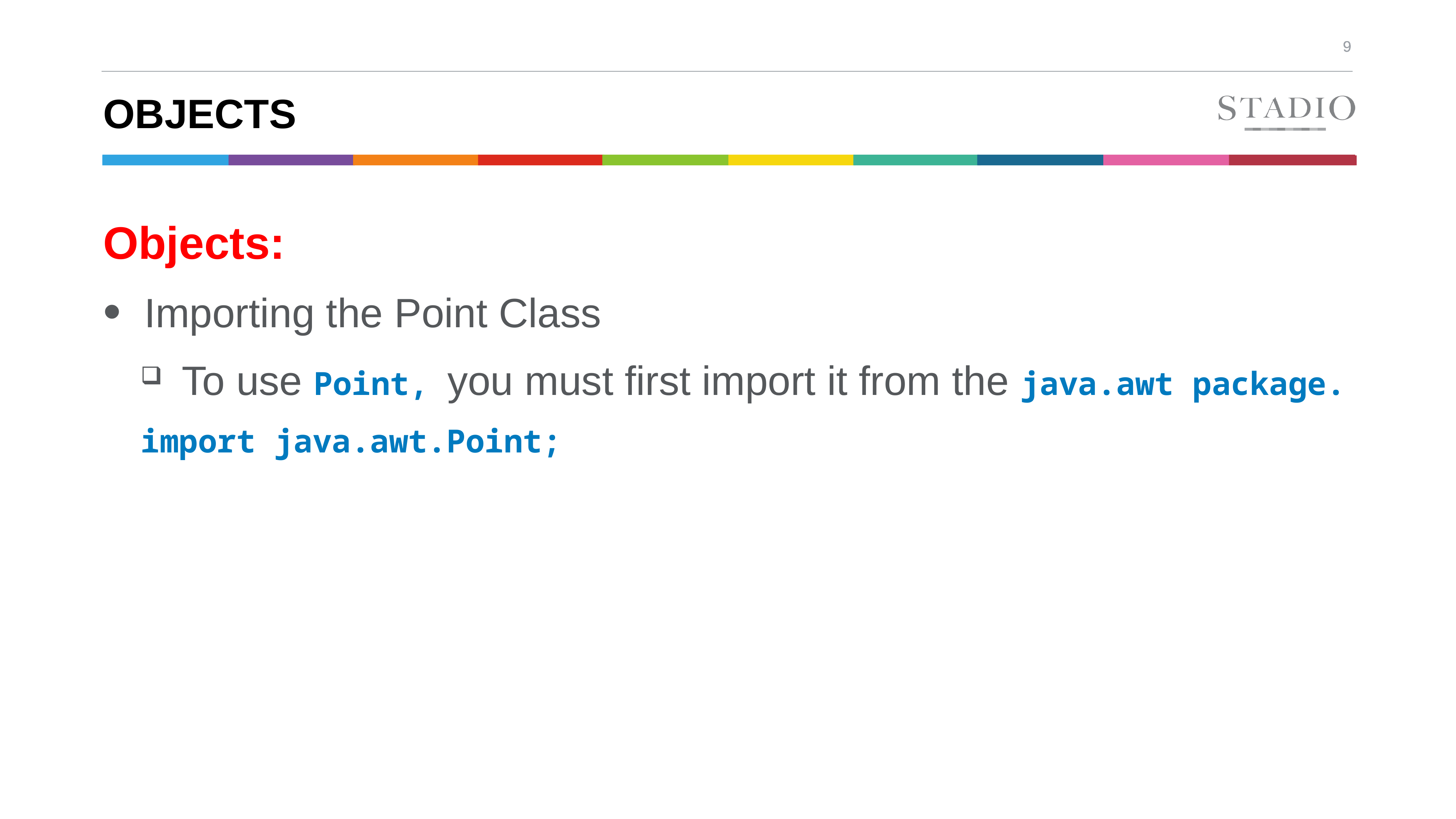

# Objects

Objects:
Importing the Point Class
To use Point, you must first import it from the java.awt package.
import java.awt.Point;